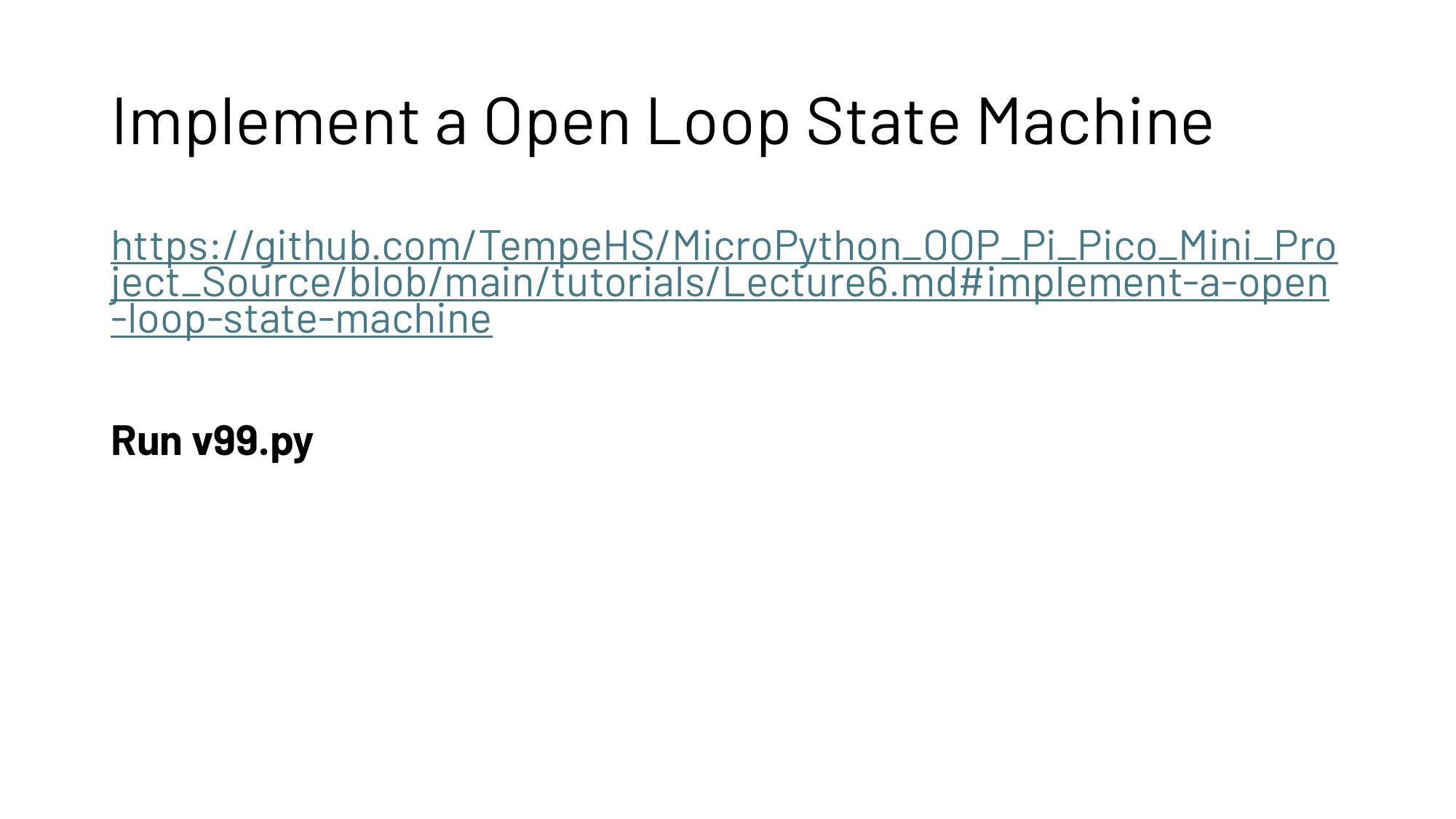

# Implement a Open Loop State Machine
https://github.com/TempeHS/MicroPython_OOP_Pi_Pico_Mini_Project_Source/blob/main/tutorials/Lecture6.md#implement-a-open-loop-state-machine

Run v99.py